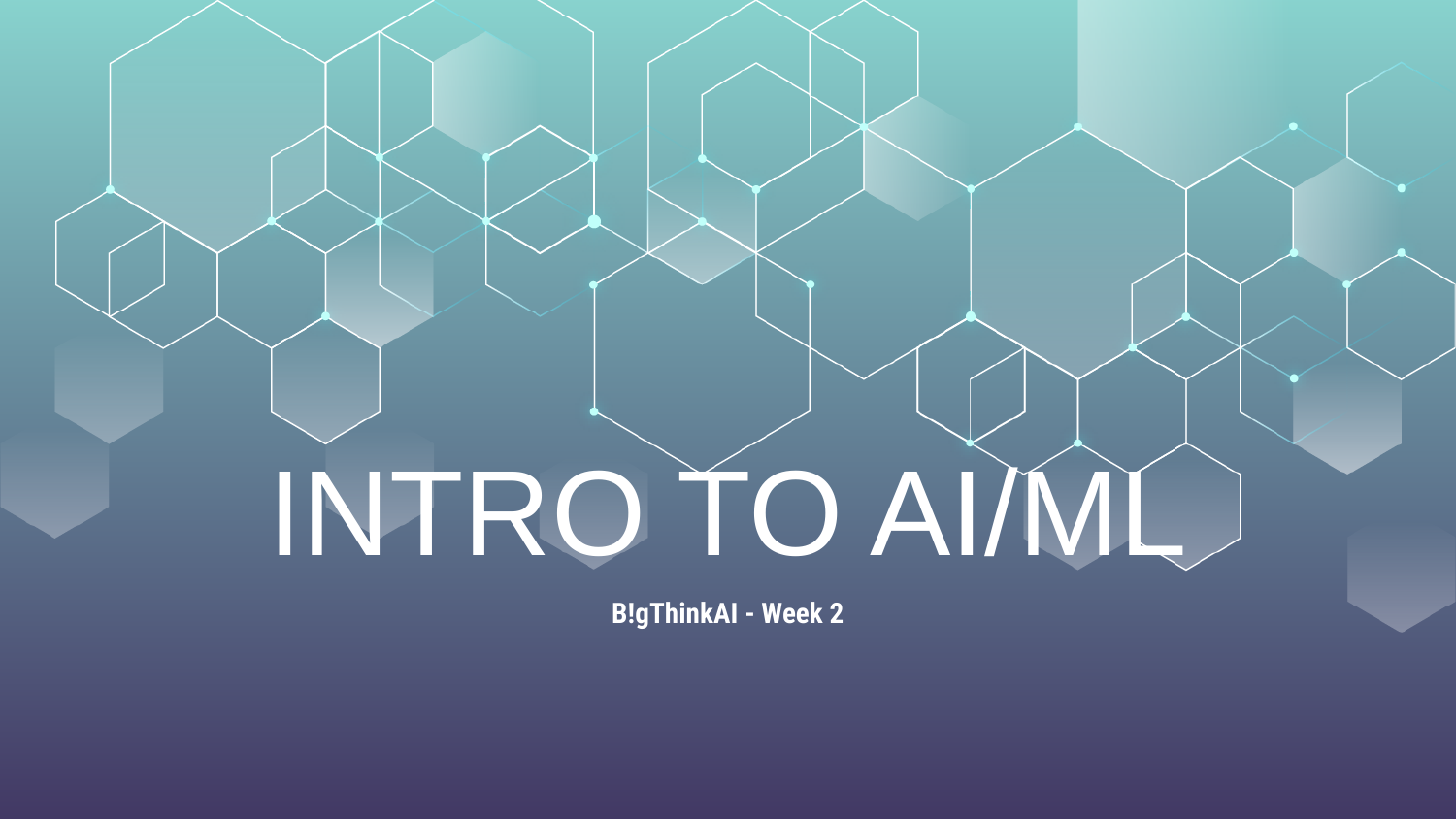

# INTRO TO AI/ML
B!gThinkAI - Week 2